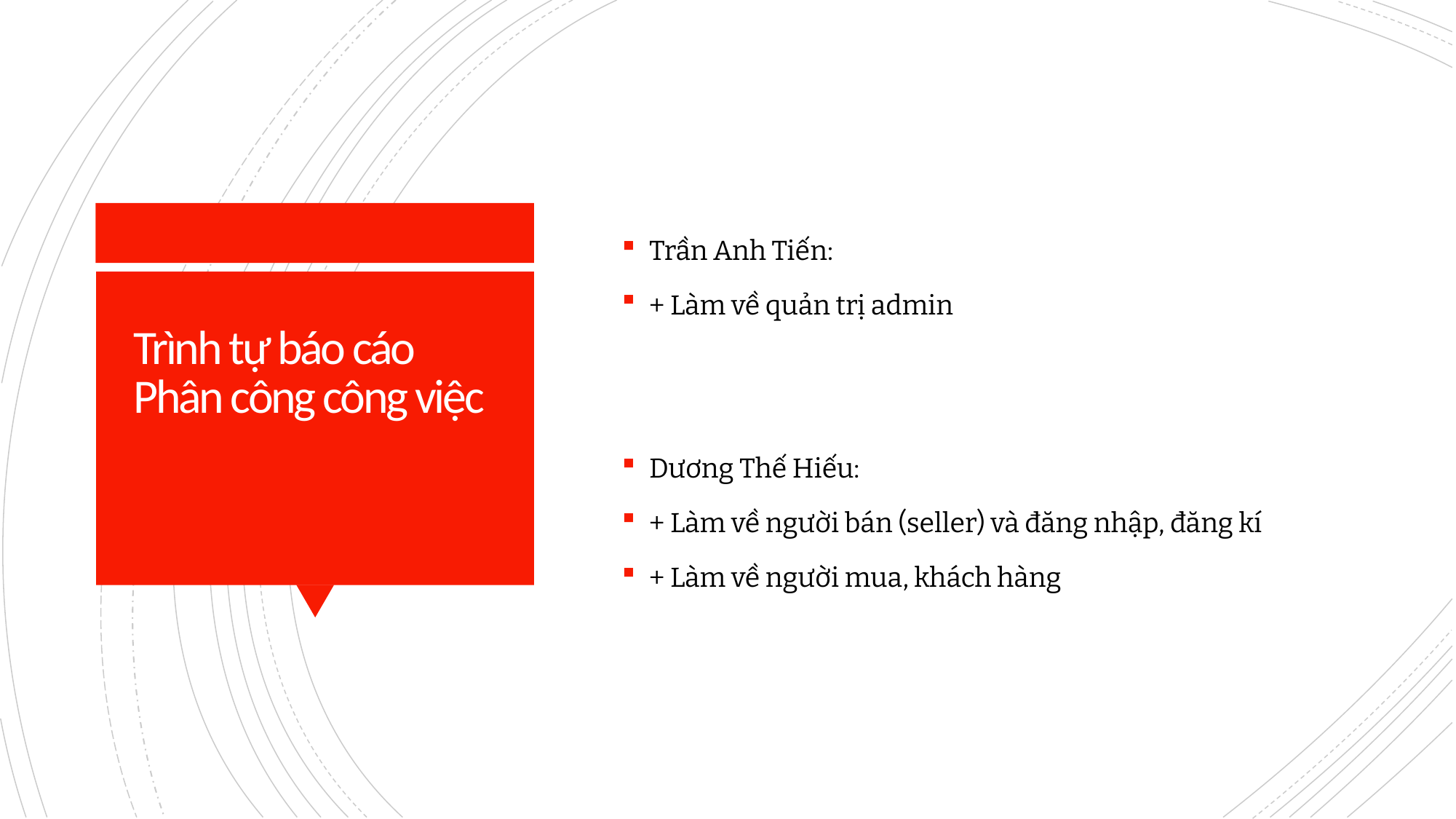

Trần Anh Tiến:
+ Làm về quản trị admin

Dương Thế Hiếu:
+ Làm về người bán (seller) và đăng nhập, đăng kí
+ Làm về người mua, khách hàng
# Trình tự báo cáo Phân công công việc